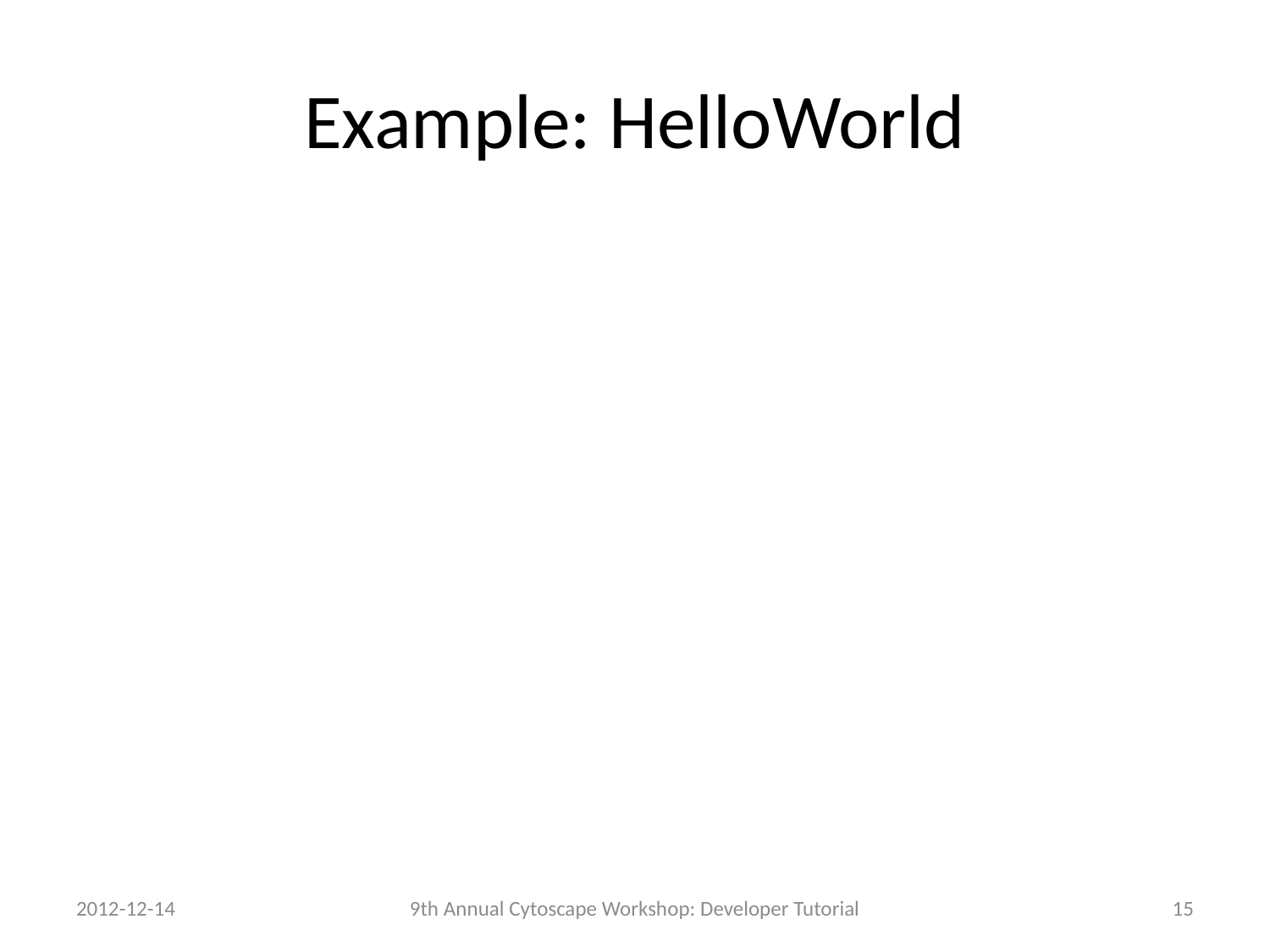

# Example: HelloWorld
2012-12-14
9th Annual Cytoscape Workshop: Developer Tutorial
15